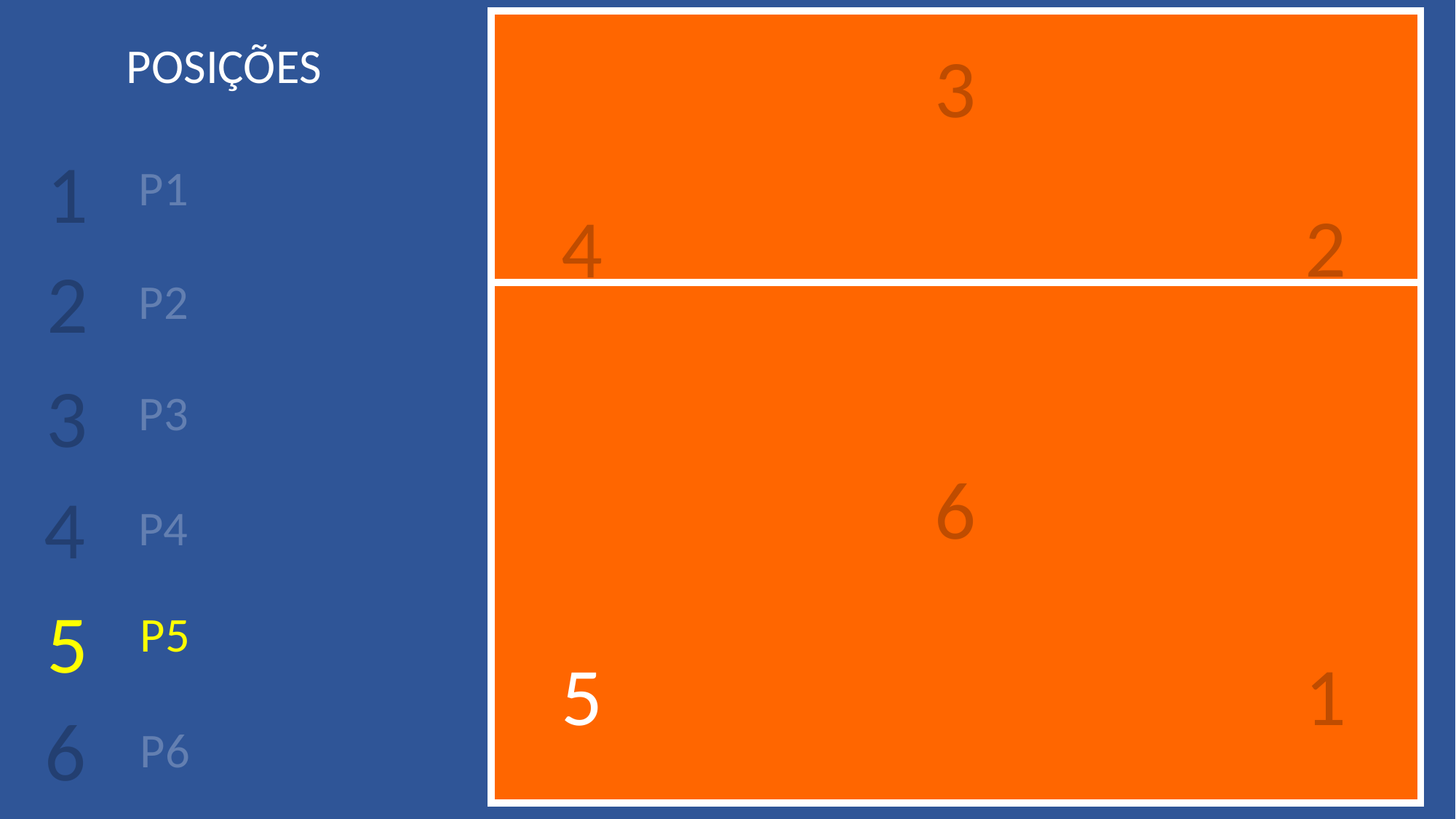

POSIÇÕES
3

1

P1

2
4
2

P2

3
P3
6

4

P4
5
P5

5
1
6

P6